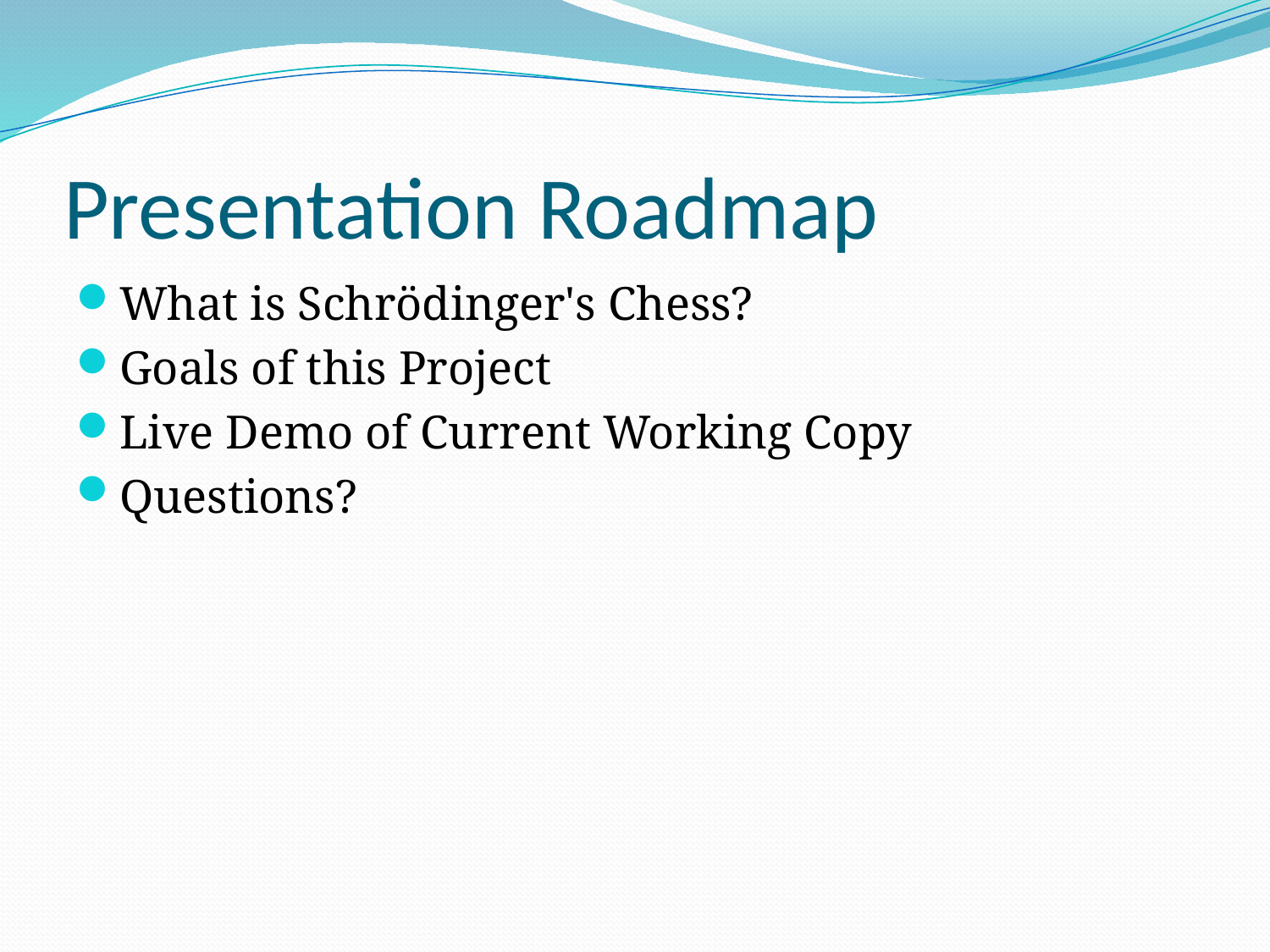

# Presentation Roadmap
What is Schrödinger's Chess?
Goals of this Project
Live Demo of Current Working Copy
Questions?